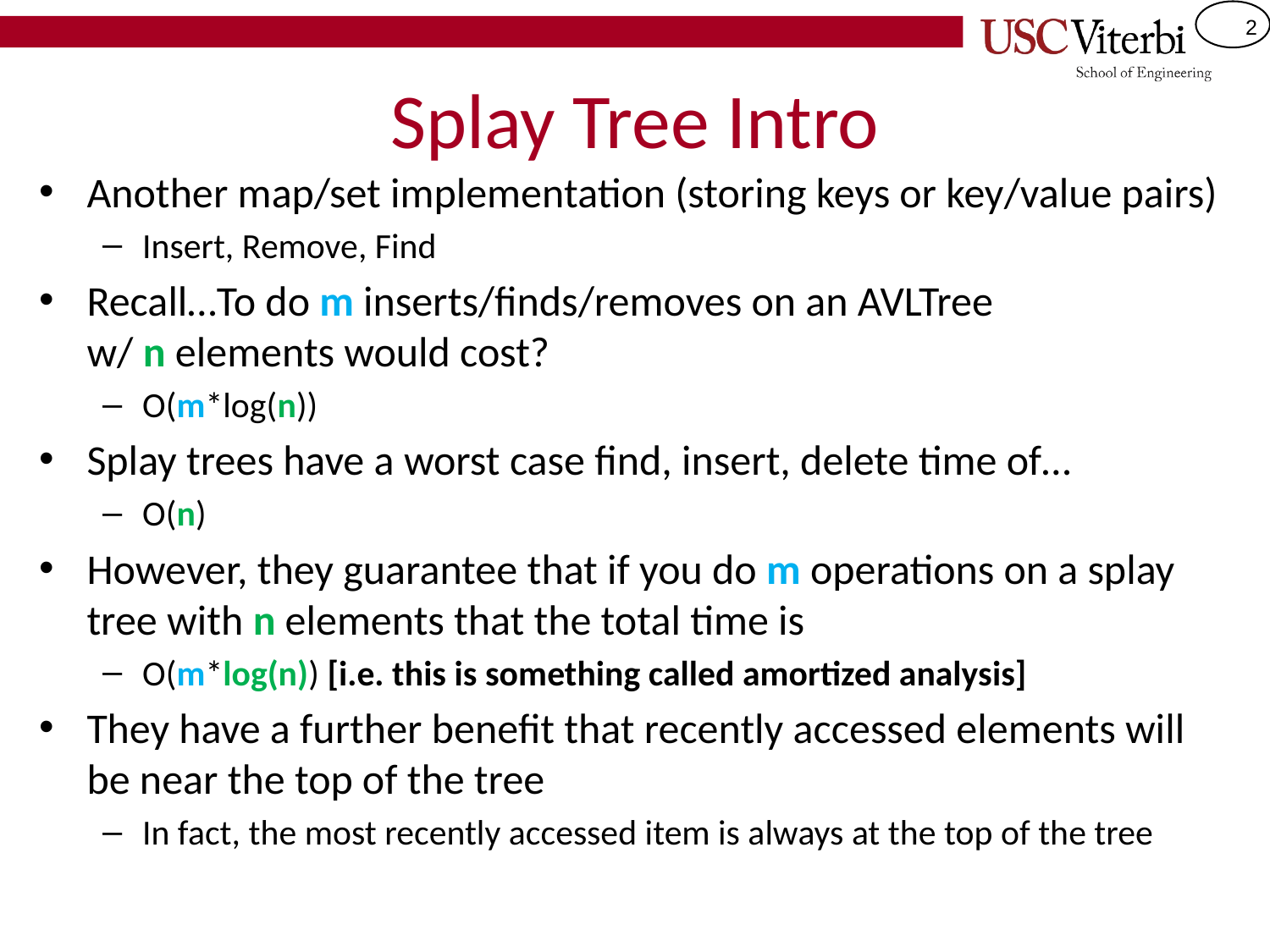

# Splay Tree Intro
Another map/set implementation (storing keys or key/value pairs)
Insert, Remove, Find
Recall…To do m inserts/finds/removes on an AVLTree
w/ n elements would cost?
O(m*log(n))
Splay trees have a worst case find, insert, delete time of…
O(n)
However, they guarantee that if you do m operations on a splay tree with n elements that the total time is
O(m*log(n)) [i.e. this is something called amortized analysis]
They have a further benefit that recently accessed elements will be near the top of the tree
In fact, the most recently accessed item is always at the top of the tree